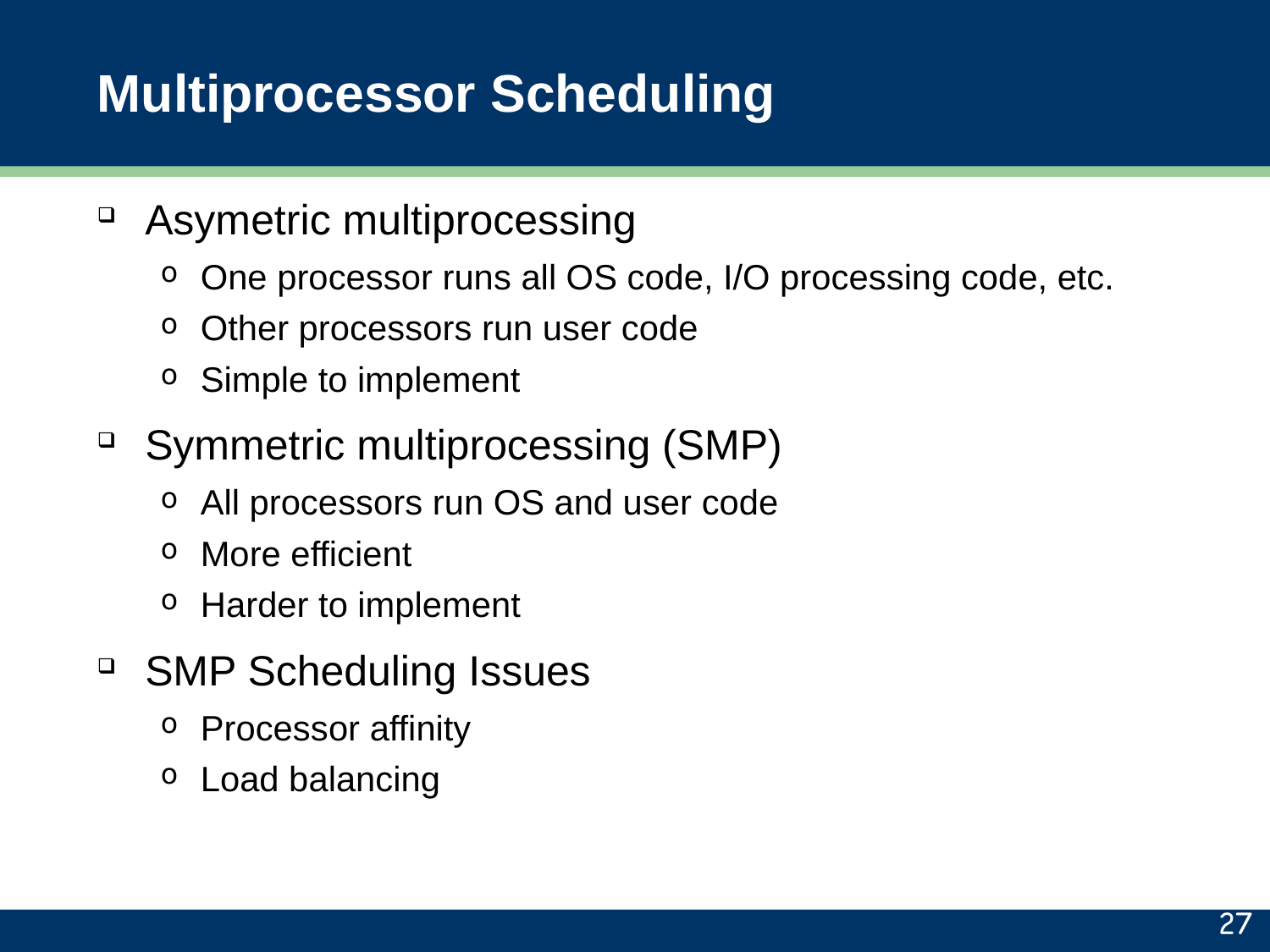

# Multiprocessor Scheduling
Asymetric multiprocessing
One processor runs all OS code, I/O processing code, etc.
Other processors run user code
Simple to implement
Symmetric multiprocessing (SMP)
All processors run OS and user code
More efficient
Harder to implement
SMP Scheduling Issues
Processor affinity
Load balancing
27